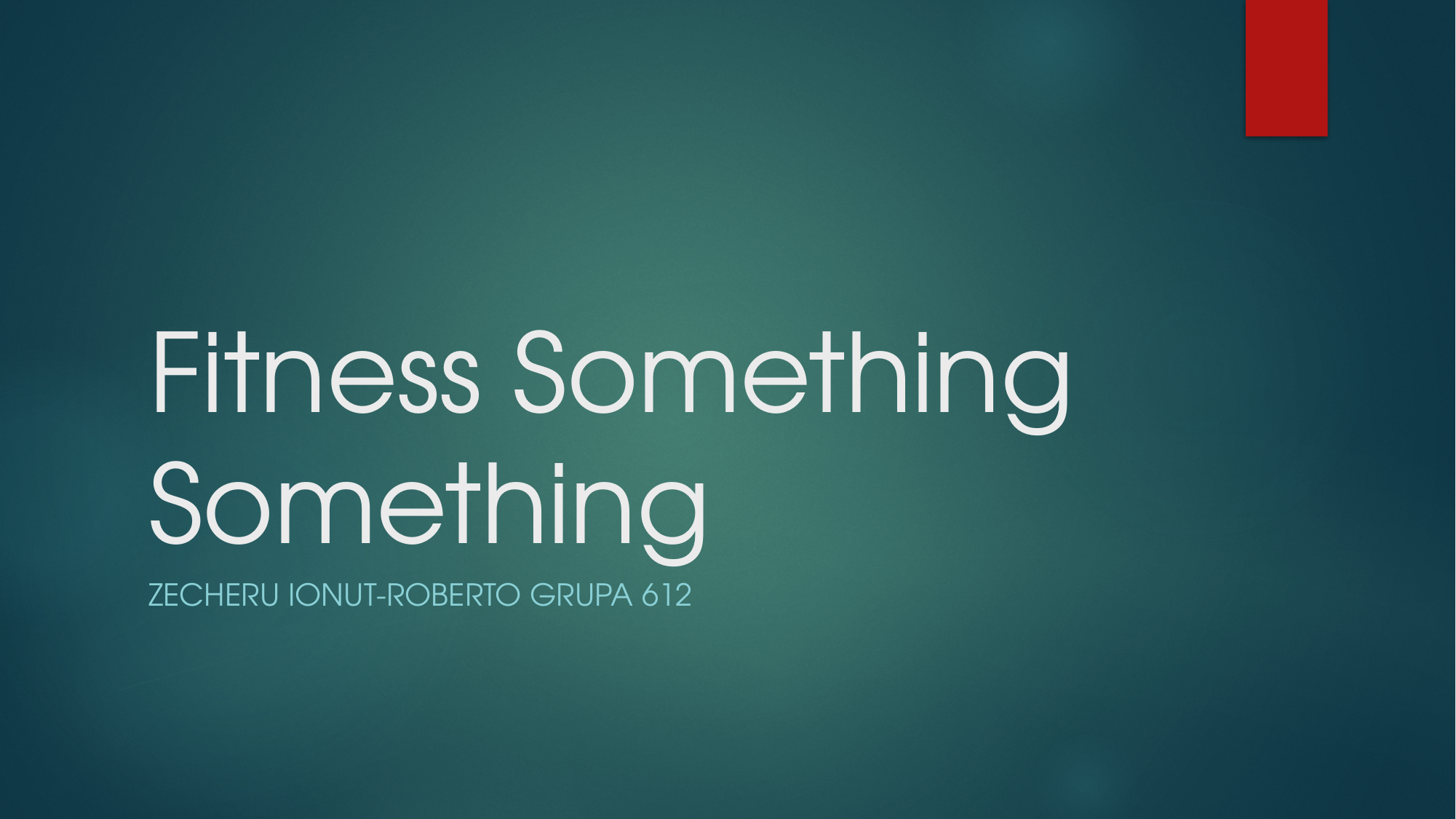

# Fitness Something Something
Zecheru Ionut-Roberto Grupa 612